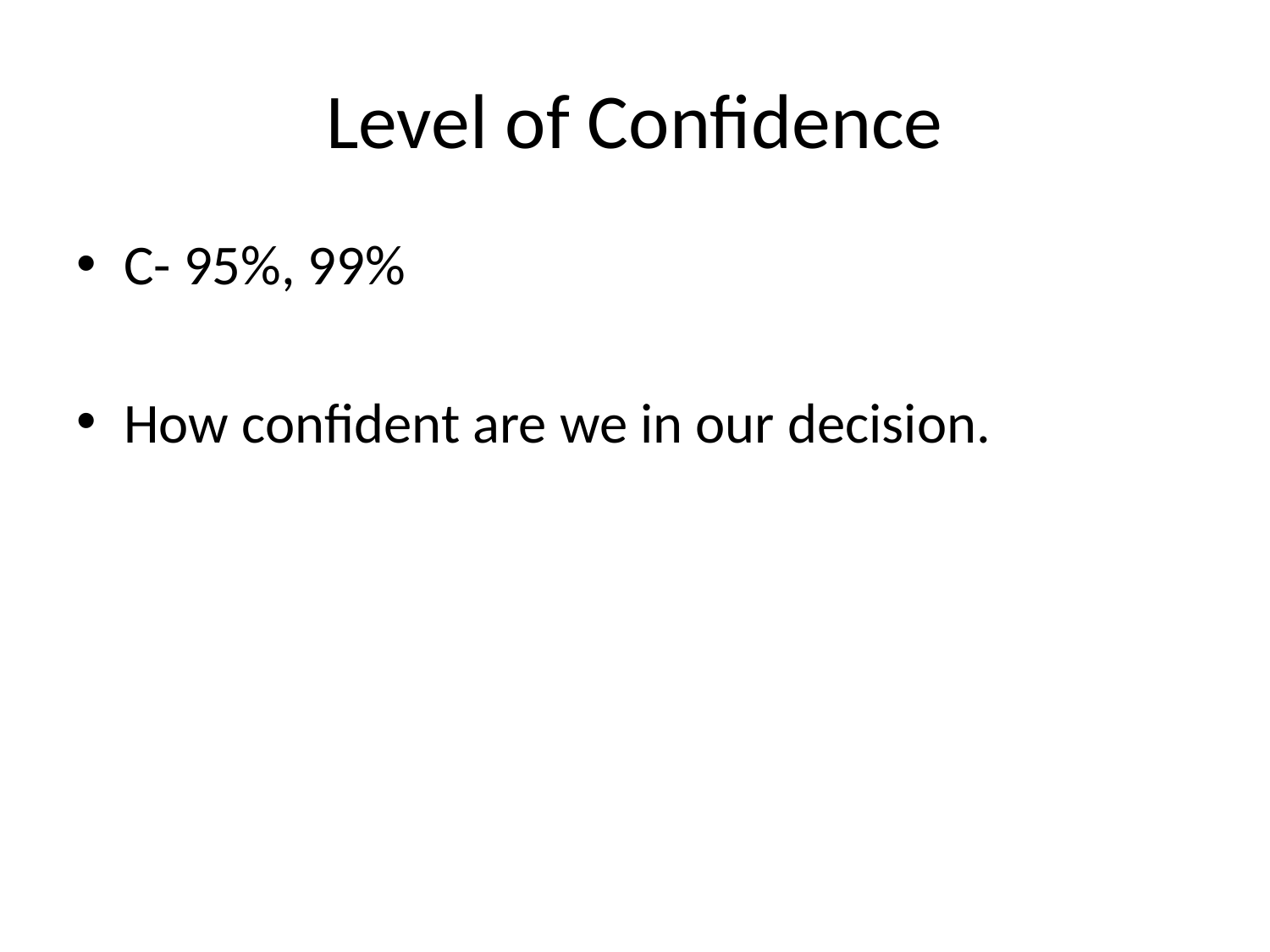

# Level of Confidence
C- 95%, 99%

How confident are we in our decision.